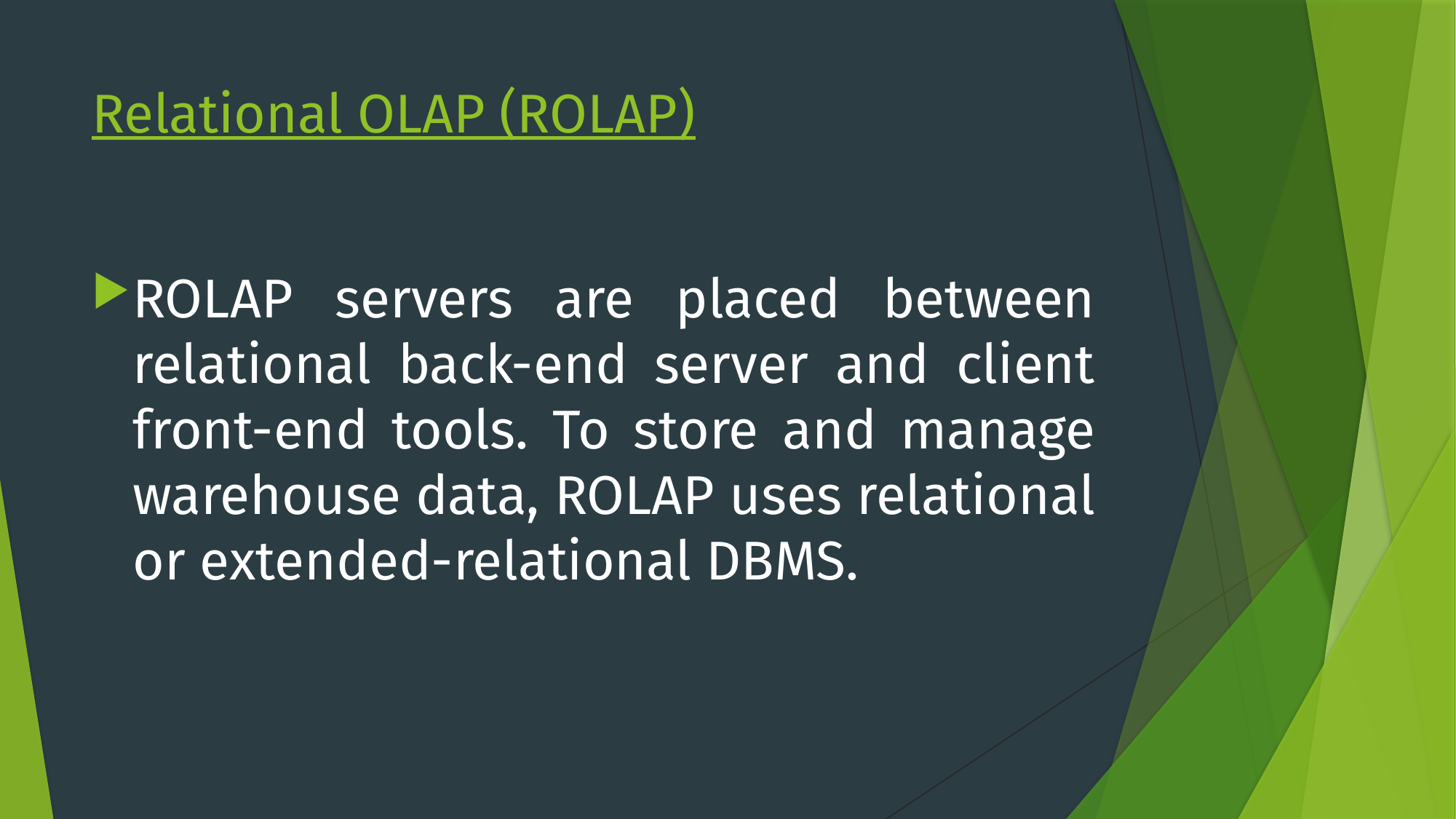

# Relational OLAP (ROLAP)
ROLAP servers are placed between relational back-end server and client front-end tools. To store and manage warehouse data, ROLAP uses relational or extended-relational DBMS.